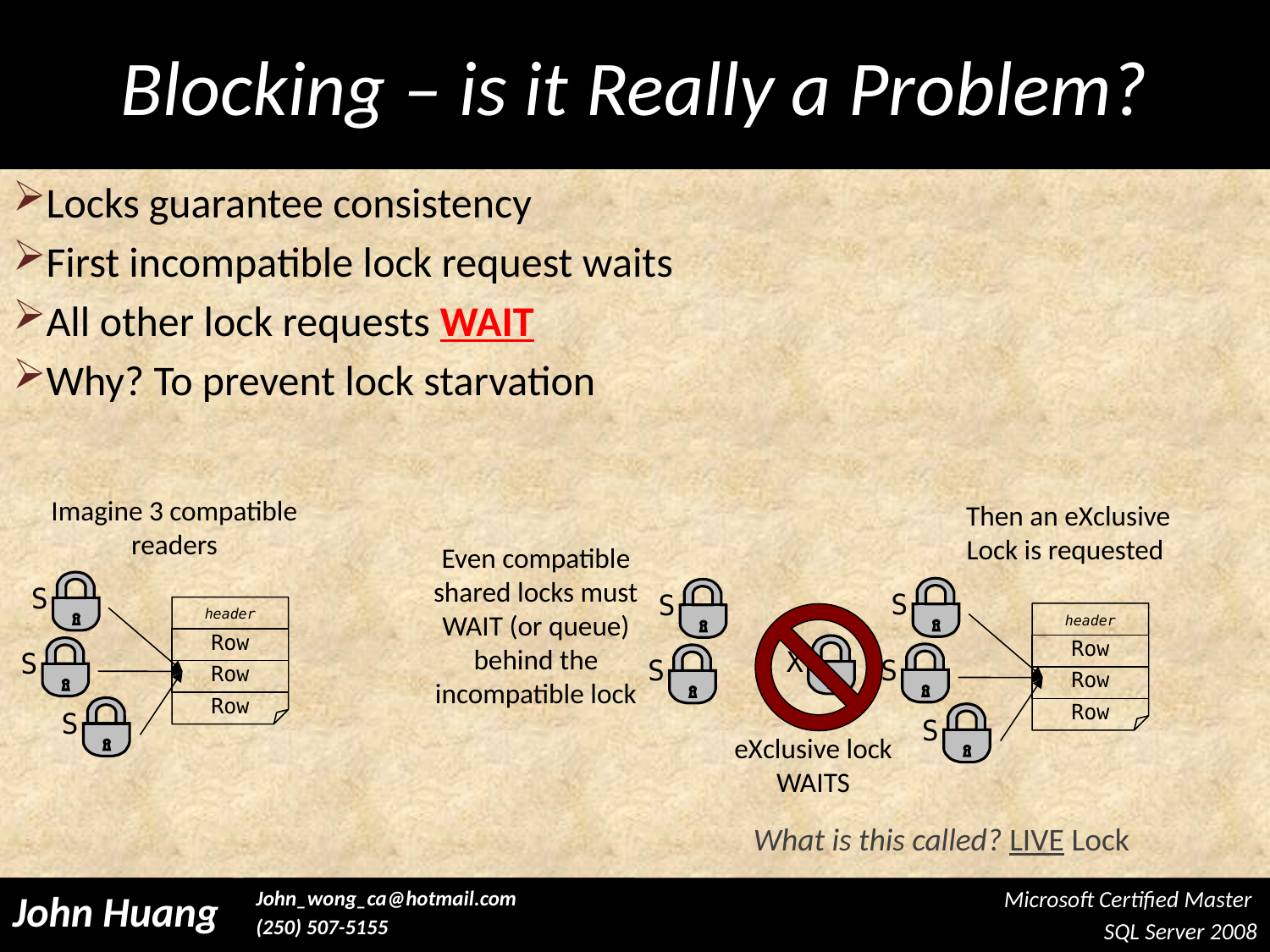

#
Blocking – is it Really a Problem?
Locks guarantee consistency
First incompatible lock request waits
All other lock requests WAIT
Why? To prevent lock starvation
Imagine 3 compatible readers
 Then an eXclusive Lock is requested
Even compatible shared locks must WAIT (or queue) behind the incompatible lock

S
S
S

header
Row
Row
Row

header
Row
Row
Row

X

S
S
S

S
S
eXclusive lock WAITS
What is this called? LIVE Lock
Microsoft Certified Master
SQL Server 2008
John Huang
John_wong_ca@hotmail.com
(250) 507-5155